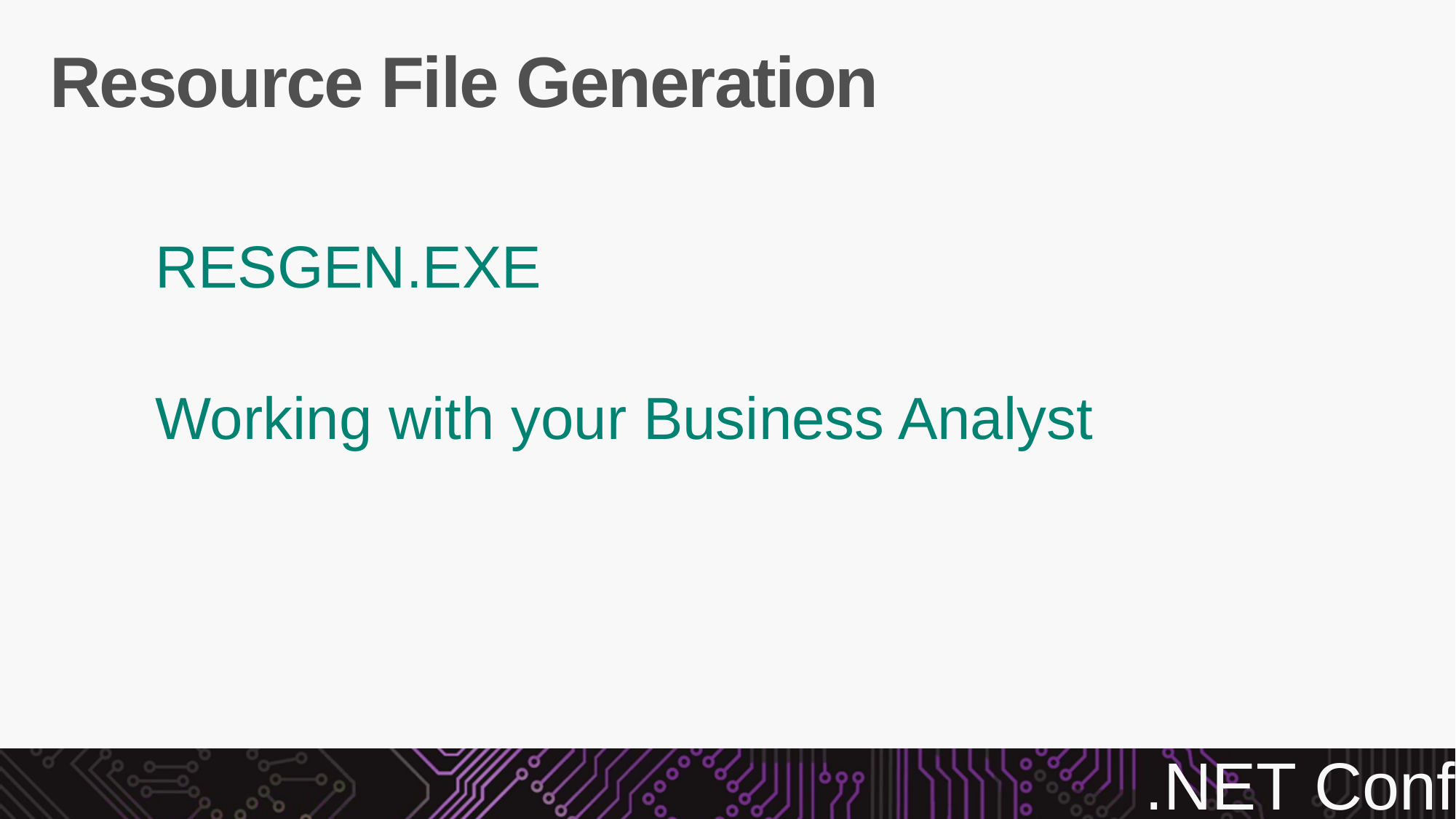

# Resource File Generation

RESGEN.EXE

Working with your Business Analyst